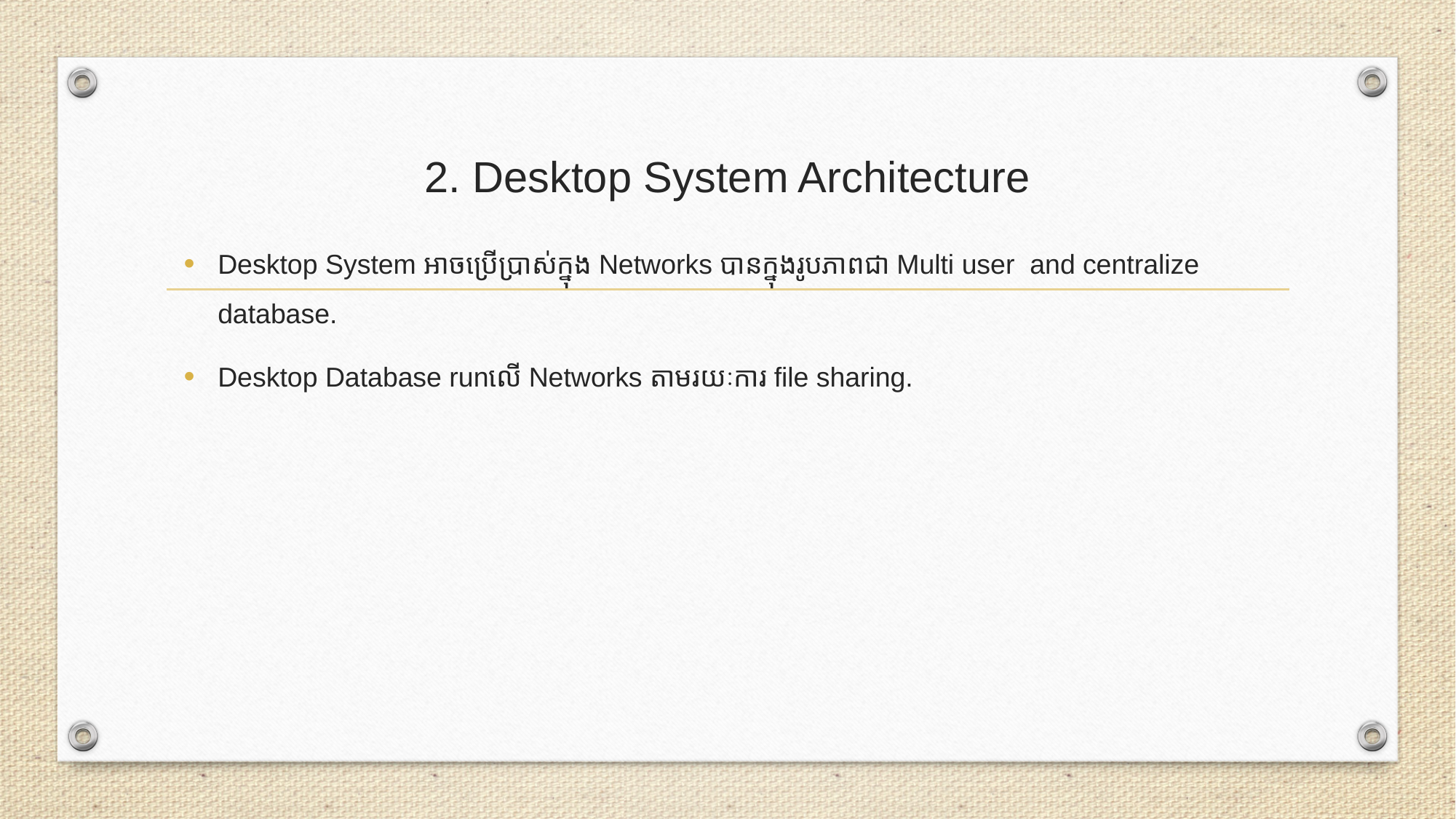

# 2. Desktop System Architecture

Desktop System អាចប្រើប្រាស់ក្នុង Networks បានក្នុងរូបភាពជា Multi user  and centralize database.
Desktop Database run​លើ Networks តាមរយៈការ file sharing.